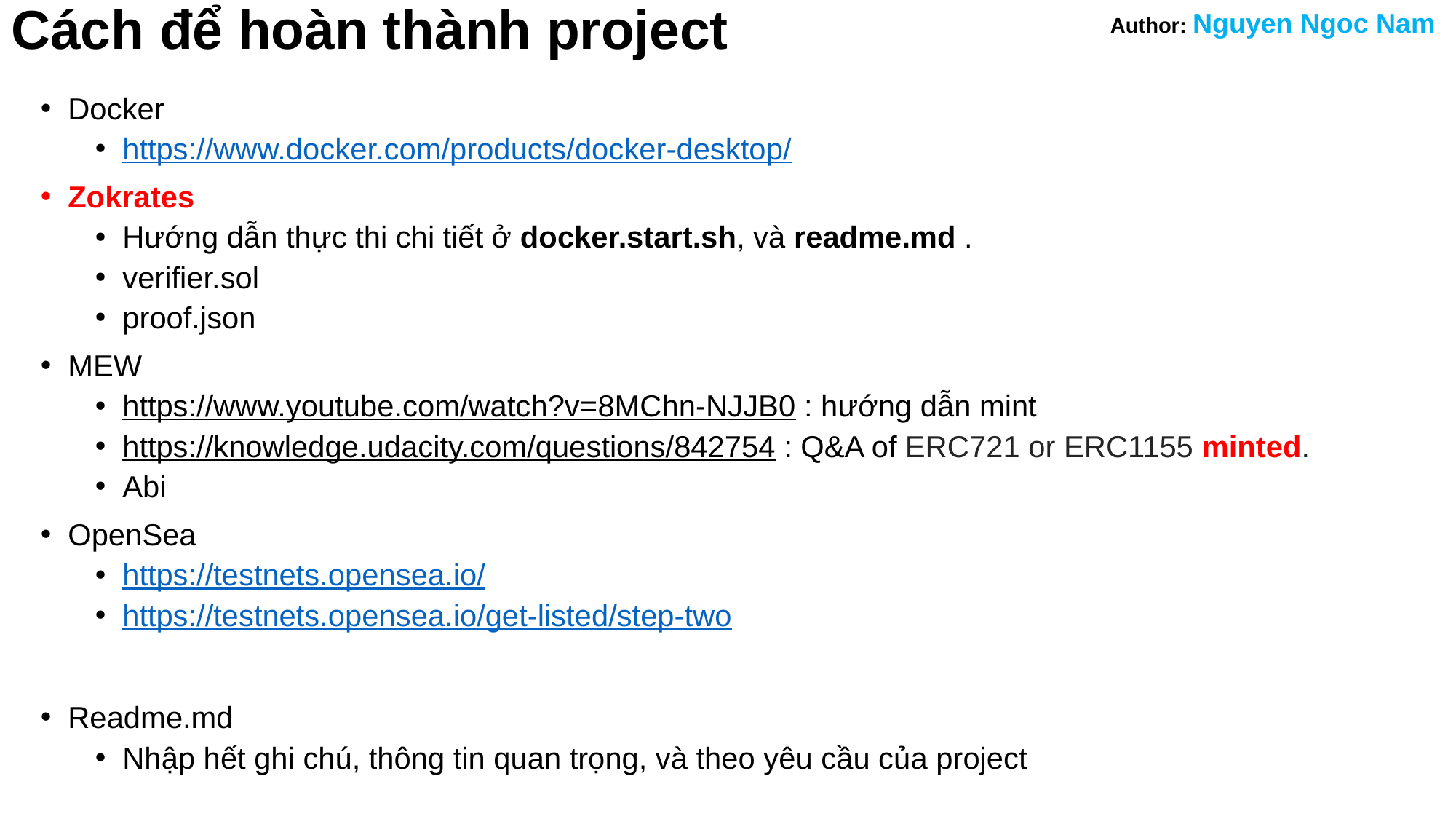

# Cách để hoàn thành project
Docker
https://www.docker.com/products/docker-desktop/
Zokrates
Hướng dẫn thực thi chi tiết ở docker.start.sh, và readme.md .
verifier.sol
proof.json
MEW
https://www.youtube.com/watch?v=8MChn-NJJB0 : hướng dẫn mint
https://knowledge.udacity.com/questions/842754 : Q&A of ERC721 or ERC1155 minted.
Abi
OpenSea
https://testnets.opensea.io/
https://testnets.opensea.io/get-listed/step-two

Readme.md
Nhập hết ghi chú, thông tin quan trọng, và theo yêu cầu của project